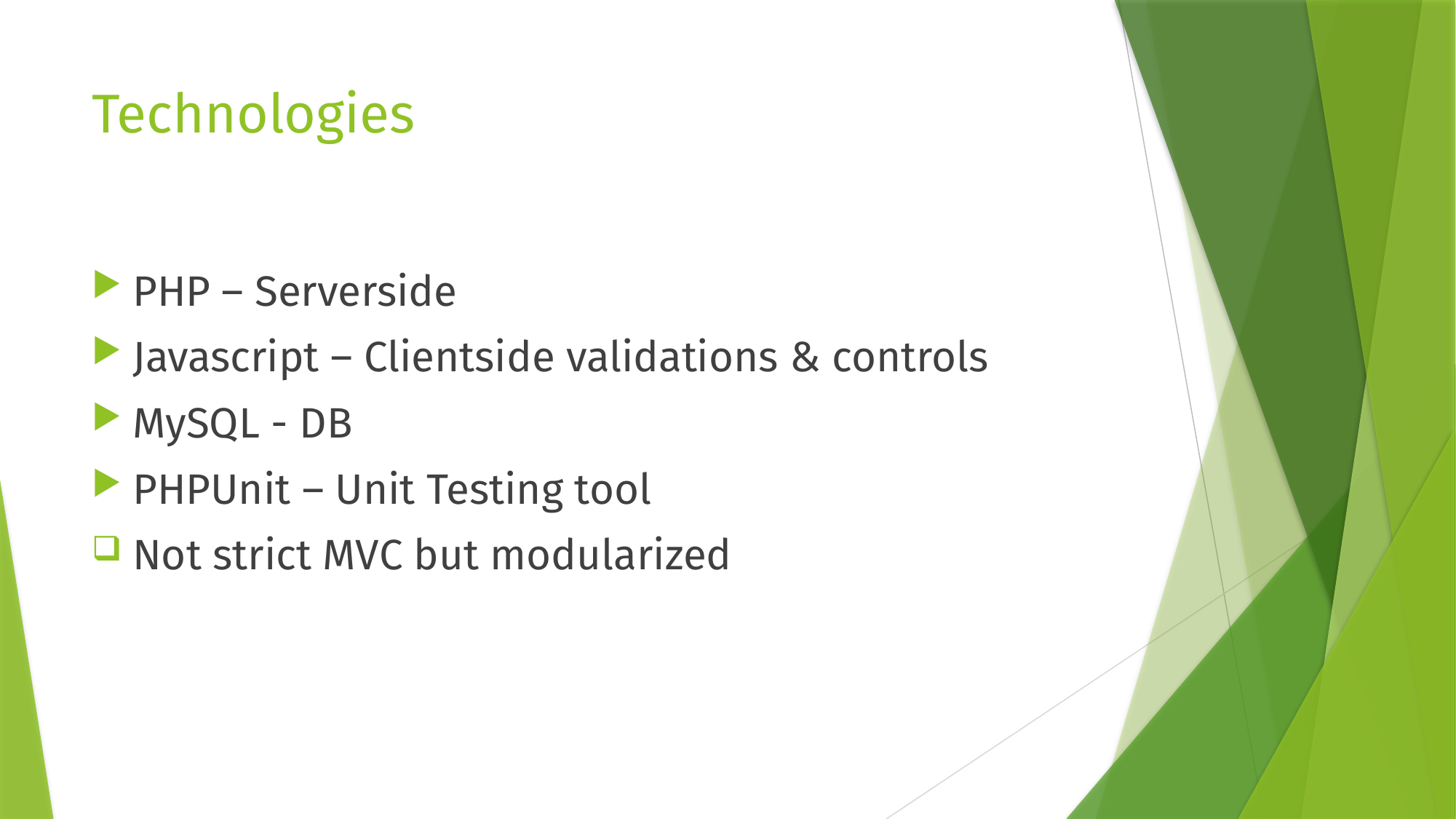

# Technologies
PHP – Serverside
Javascript – Clientside validations & controls
MySQL - DB
PHPUnit – Unit Testing tool
Not strict MVC but modularized